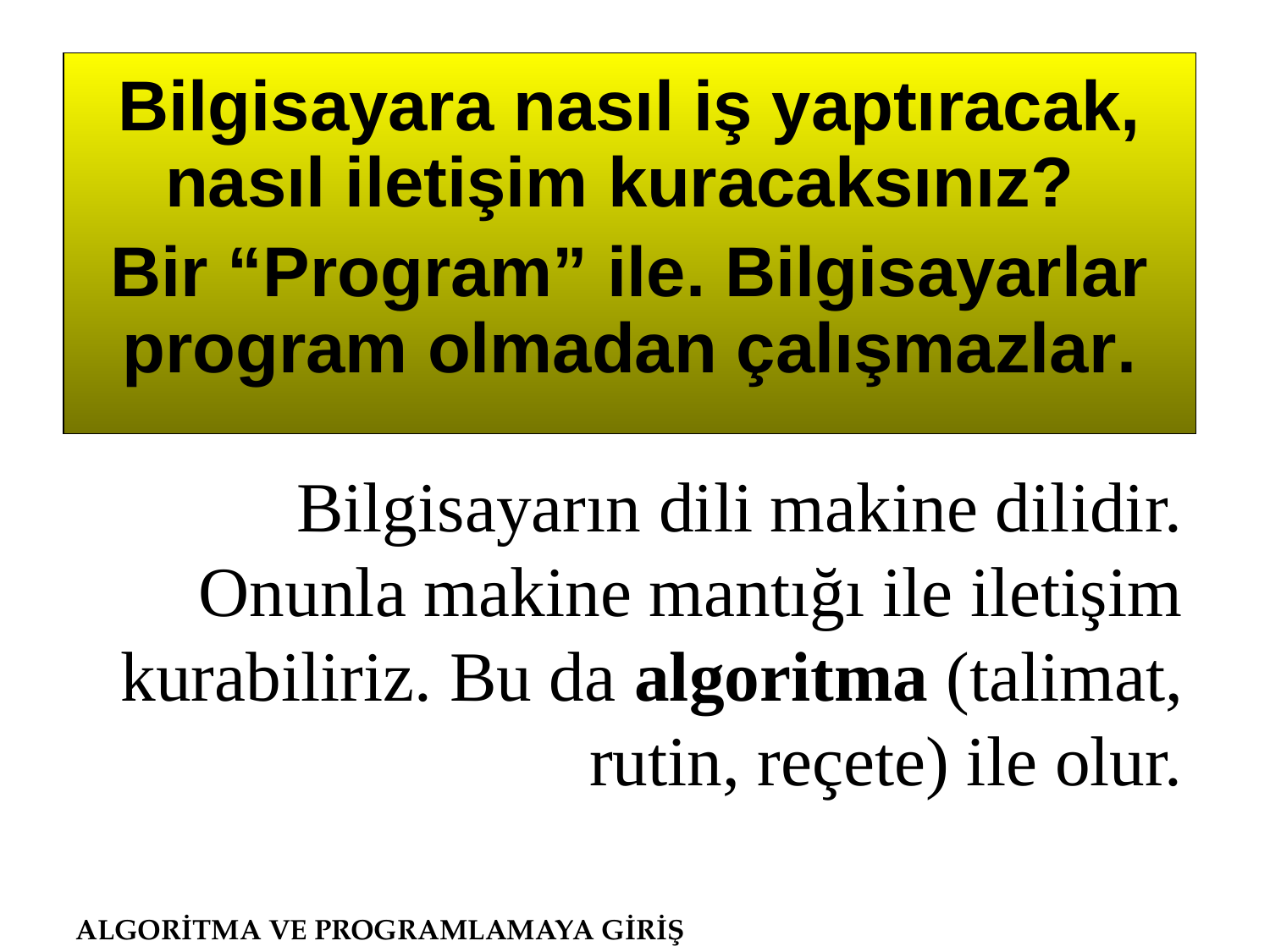

Bilgisayara nasıl iş yaptıracak, nasıl iletişim kuracaksınız?
Bir “Program” ile. Bilgisayarlar program olmadan çalışmazlar.
Bilgisayarın dili makine dilidir. Onunla makine mantığı ile iletişim kurabiliriz. Bu da algoritma (talimat, rutin, reçete) ile olur.
ALGORİTMA VE PROGRAMLAMAYA GİRİŞ